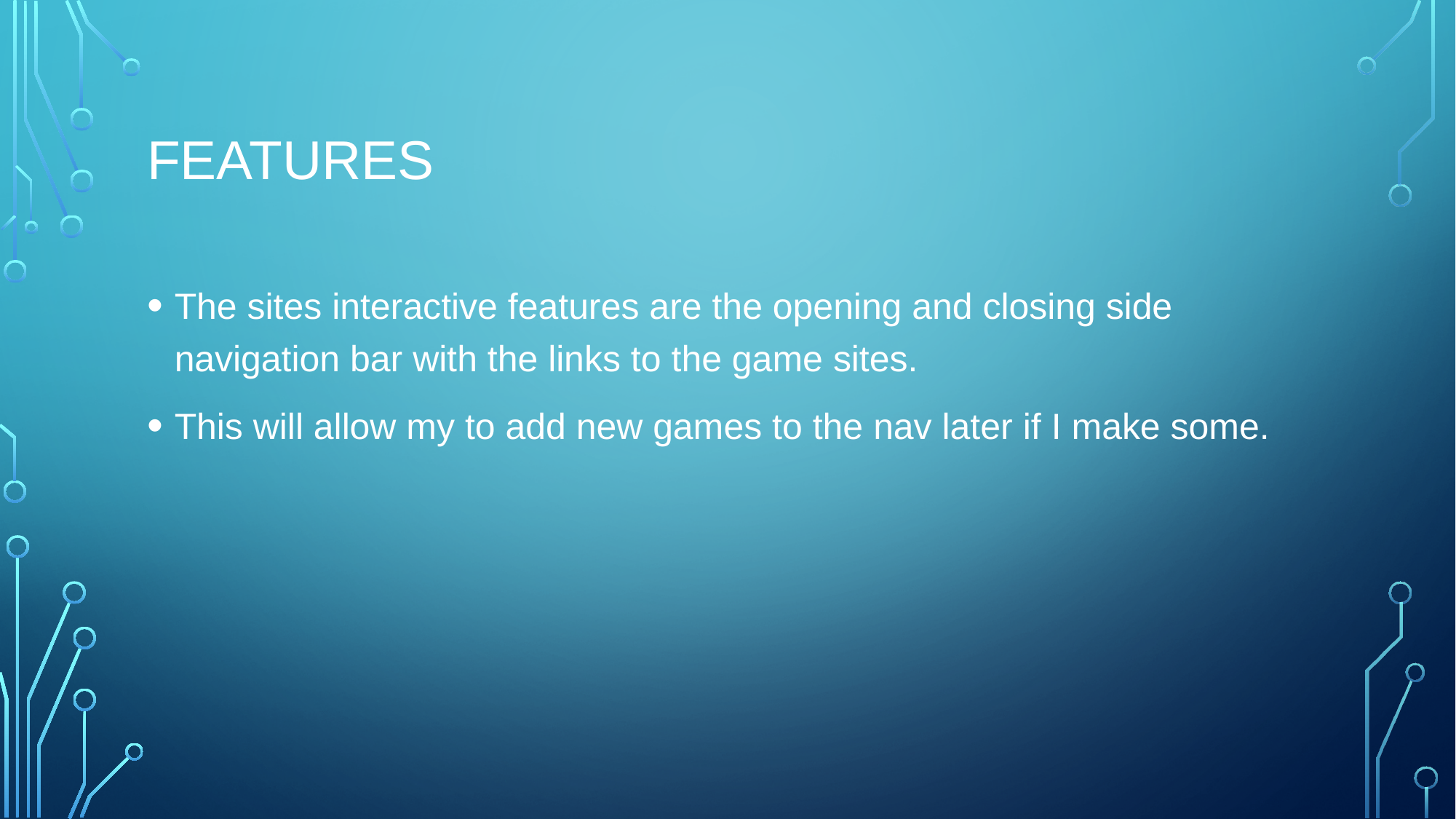

# Features
The sites interactive features are the opening and closing side navigation bar with the links to the game sites.
This will allow my to add new games to the nav later if I make some.